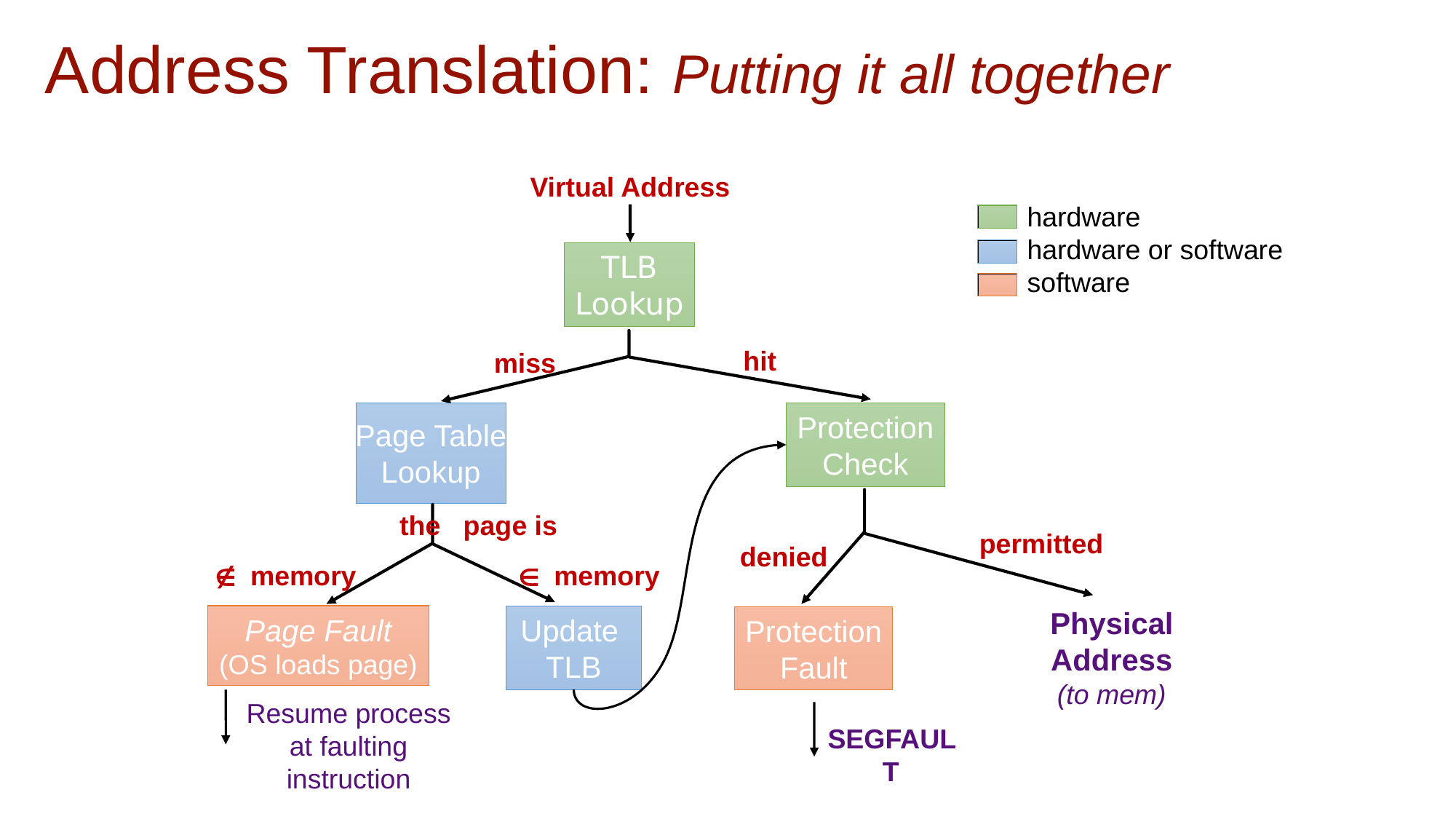

# Address Translation: Putting it all together
Virtual Address
hardware
hardware or software
software

TLB
Lookup

hit
miss

Page Table
Lookup
Protection
Check

	         the   page is

∉ memory	         ∈ memory

permitted

denied

Physical
Address
(to mem)
Page Fault
(OS loads page)
Protection
Fault
Update
TLB

Resume process at faulting instruction

SEGFAULT